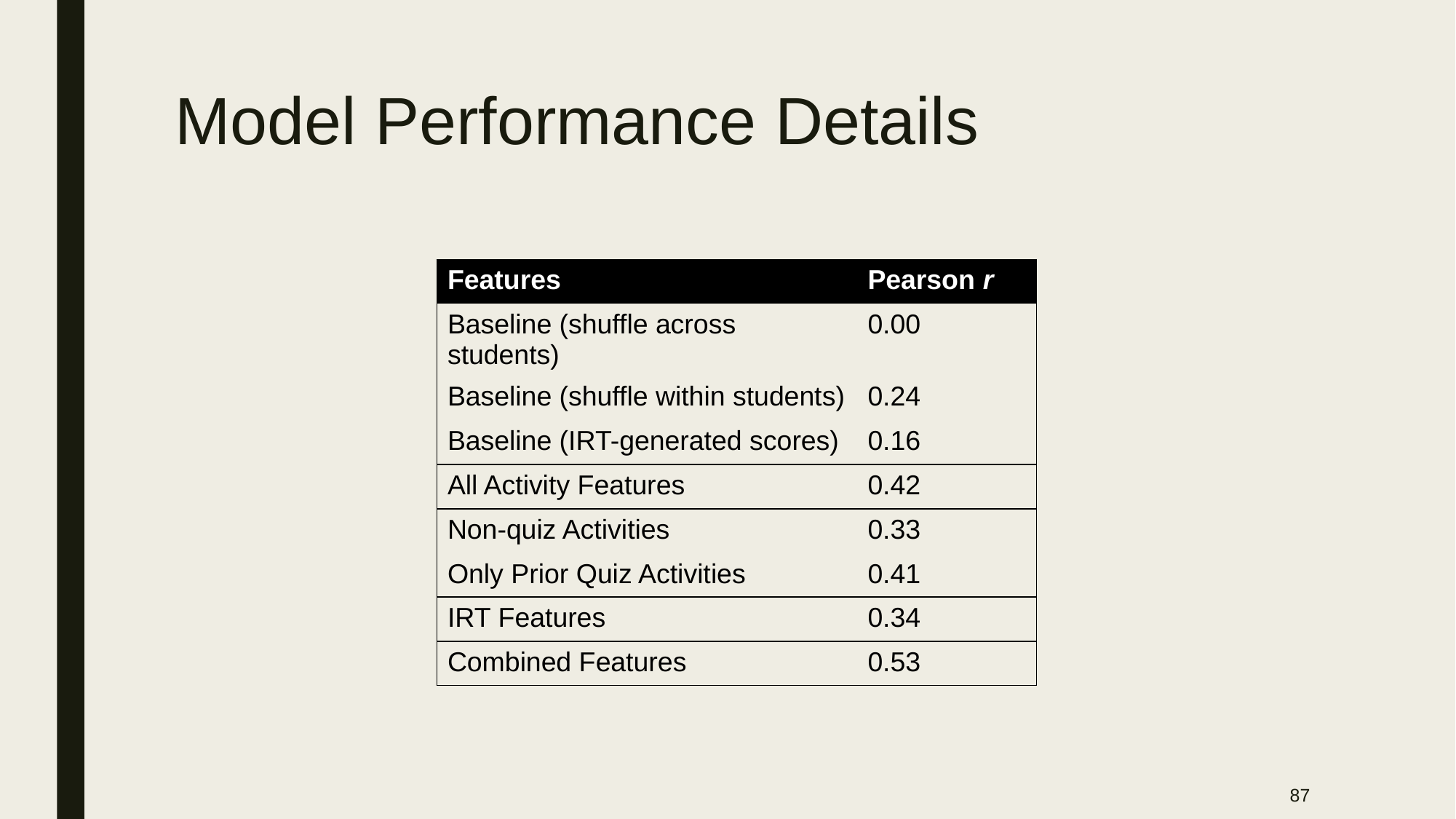

# Model Performance Details
| Features | Pearson r |
| --- | --- |
| Baseline (shuffle across students) | 0.00 |
| Baseline (shuffle within students) | 0.24 |
| Baseline (IRT-generated scores) | 0.16 |
| All Activity Features | 0.42 |
| Non-quiz Activities | 0.33 |
| Only Prior Quiz Activities | 0.41 |
| IRT Features | 0.34 |
| Combined Features | 0.53 |
87